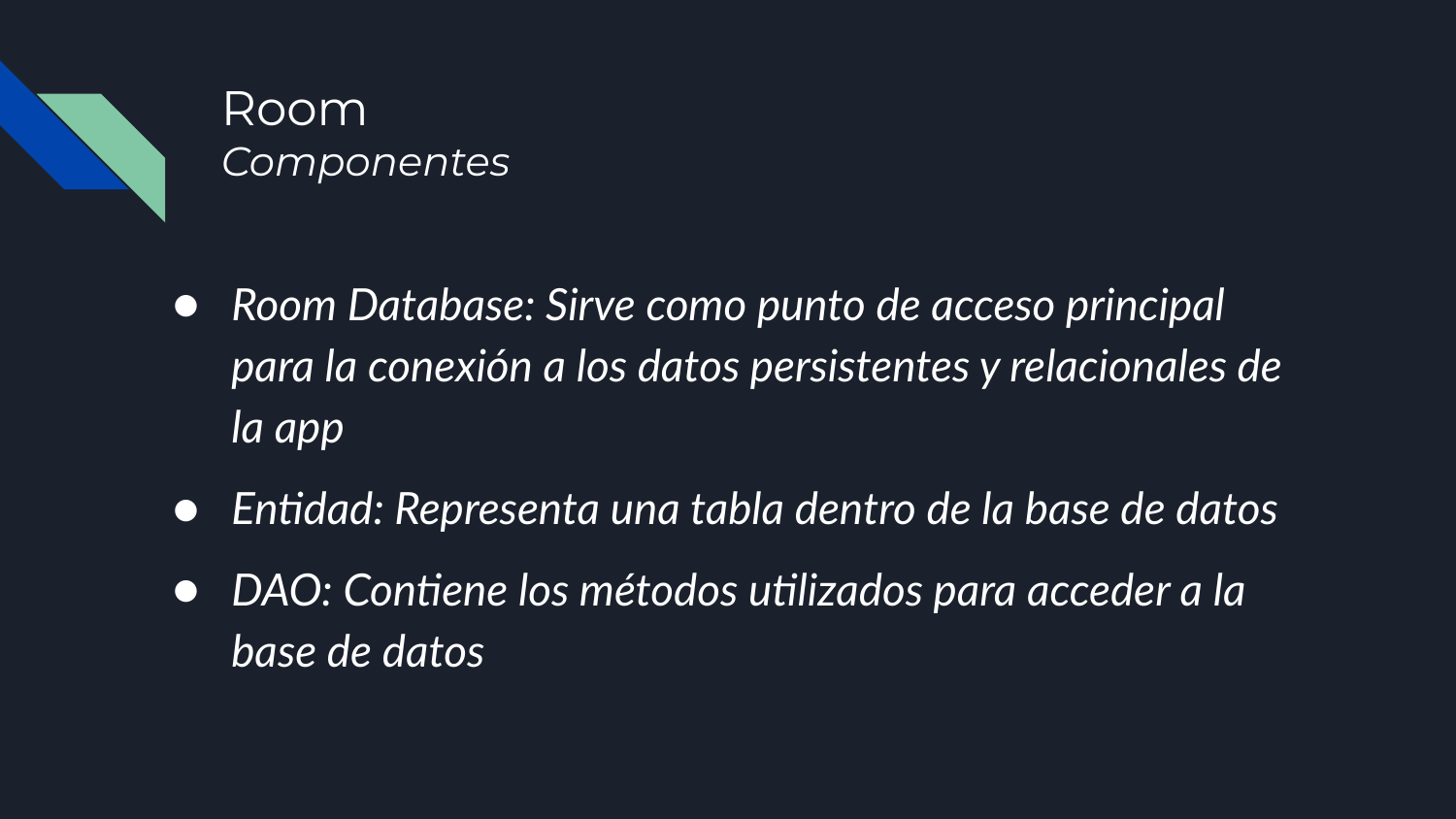

# Room
Componentes
Room Database: Sirve como punto de acceso principal para la conexión a los datos persistentes y relacionales de la app
Entidad: Representa una tabla dentro de la base de datos
DAO: Contiene los métodos utilizados para acceder a la base de datos